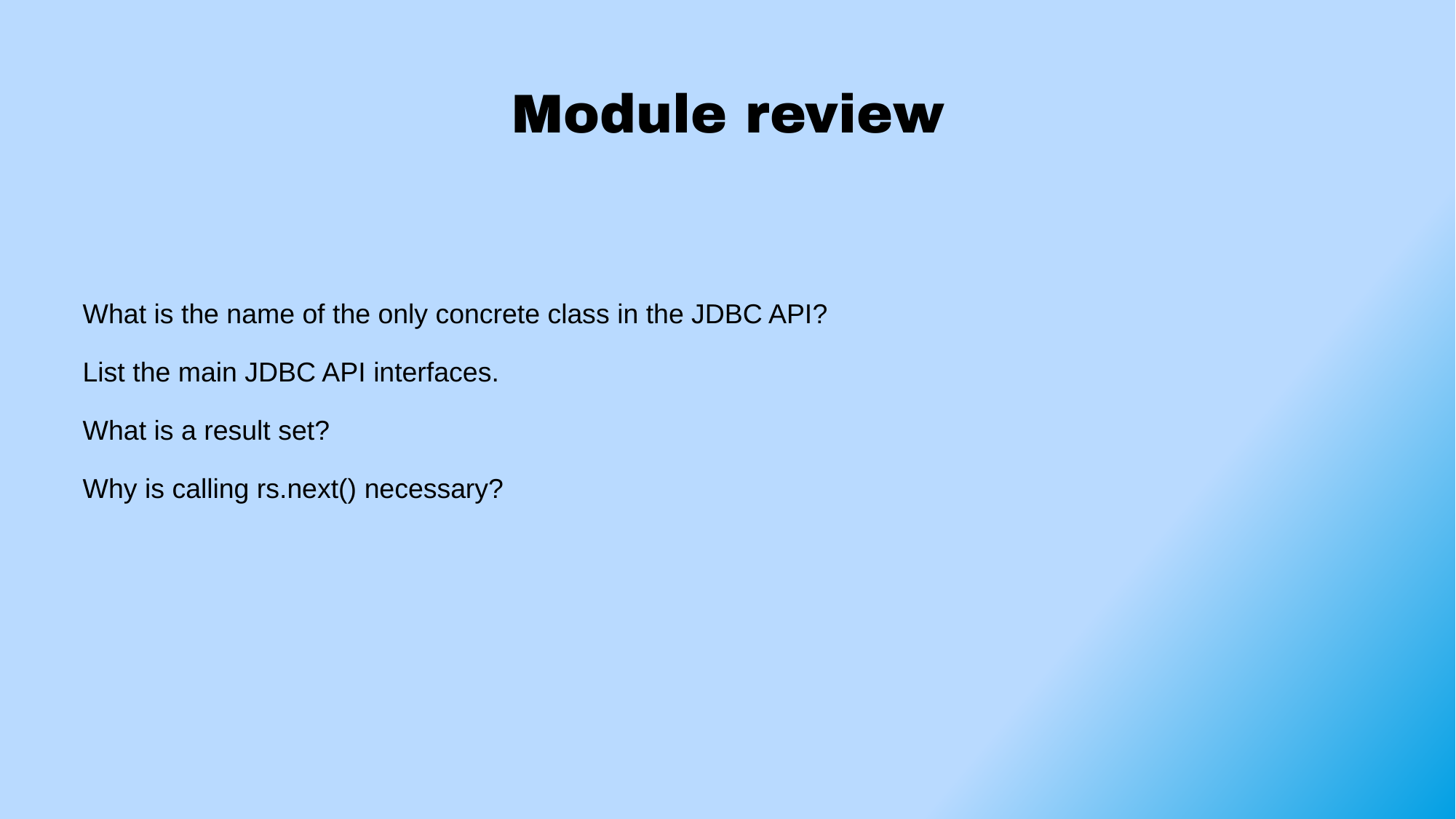

# Module review
What is the name of the only concrete class in the JDBC API?
List the main JDBC API interfaces.
What is a result set?
Why is calling rs.next() necessary?